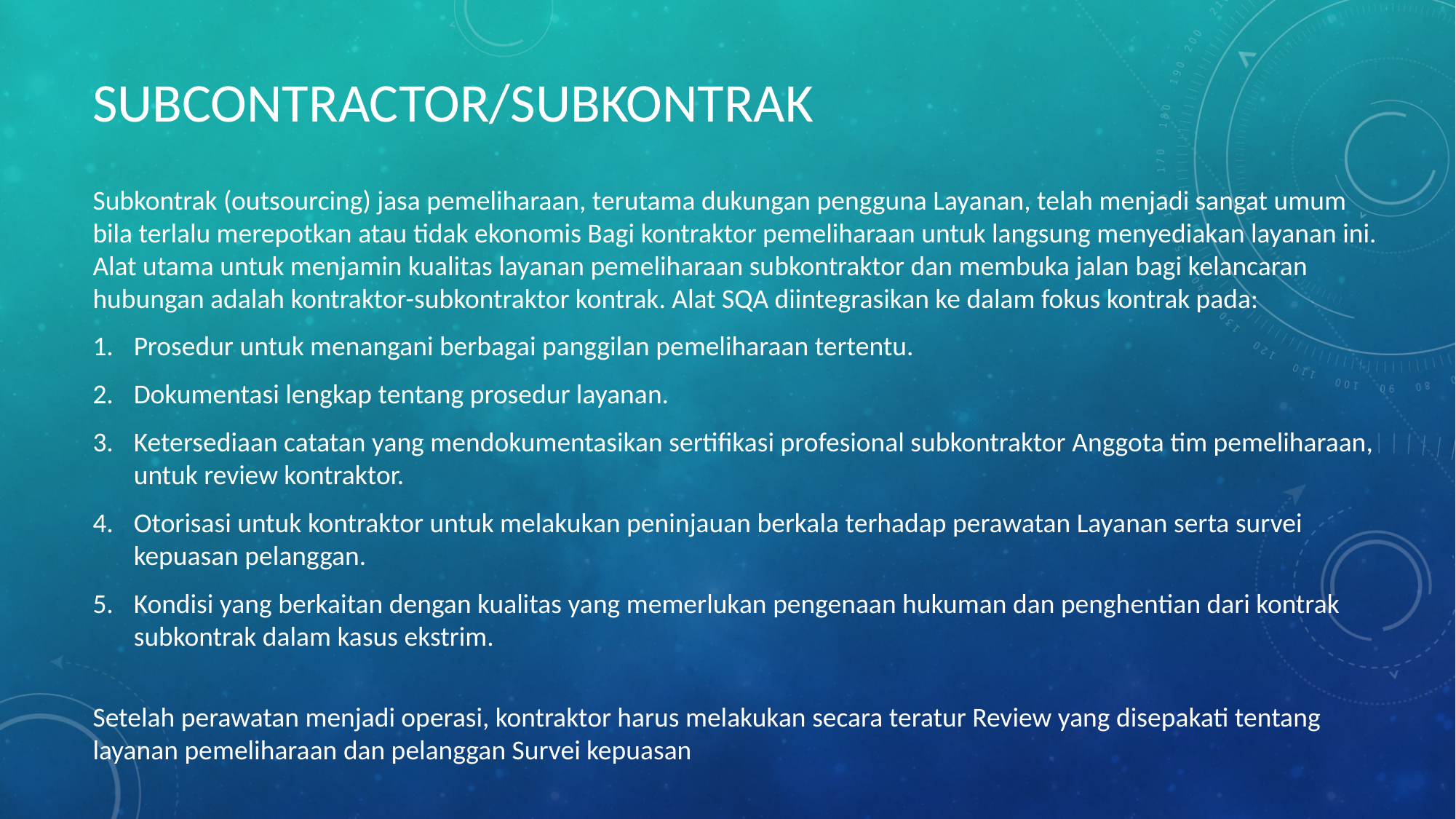

# Subcontractor/subkontrak
Subkontrak (outsourcing) jasa pemeliharaan, terutama dukungan pengguna Layanan, telah menjadi sangat umum bila terlalu merepotkan atau tidak ekonomis Bagi kontraktor pemeliharaan untuk langsung menyediakan layanan ini. Alat utama untuk menjamin kualitas layanan pemeliharaan subkontraktor dan membuka jalan bagi kelancaran hubungan adalah kontraktor-subkontraktor kontrak. Alat SQA diintegrasikan ke dalam fokus kontrak pada:
Prosedur untuk menangani berbagai panggilan pemeliharaan tertentu.
Dokumentasi lengkap tentang prosedur layanan.
Ketersediaan catatan yang mendokumentasikan sertifikasi profesional subkontraktor Anggota tim pemeliharaan, untuk review kontraktor.
Otorisasi untuk kontraktor untuk melakukan peninjauan berkala terhadap perawatan Layanan serta survei kepuasan pelanggan.
Kondisi yang berkaitan dengan kualitas yang memerlukan pengenaan hukuman dan penghentian dari kontrak subkontrak dalam kasus ekstrim.
Setelah perawatan menjadi operasi, kontraktor harus melakukan secara teratur Review yang disepakati tentang layanan pemeliharaan dan pelanggan Survei kepuasan